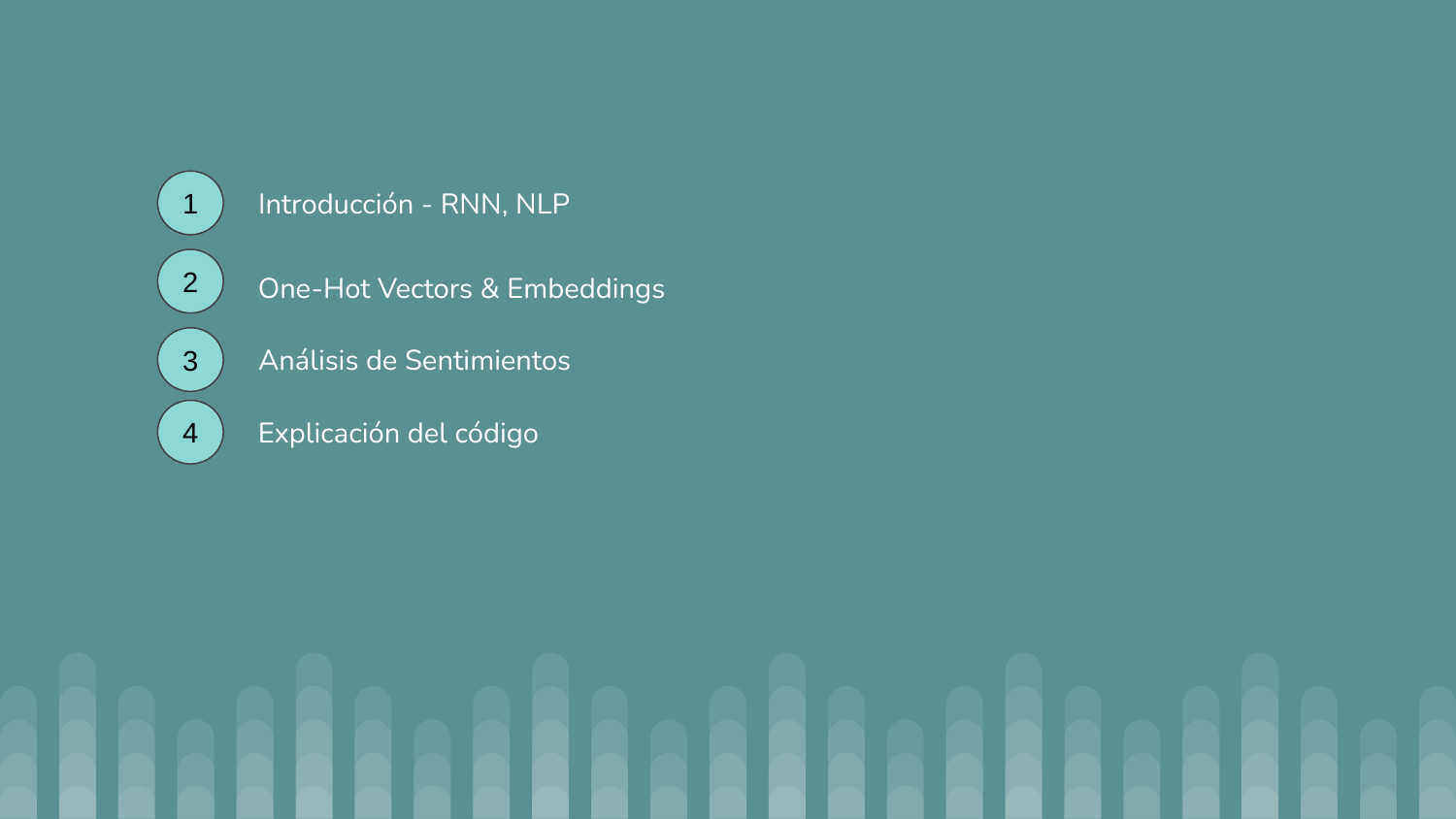

1
Introducción - RNN, NLP
2
One-Hot Vectors & Embeddings
3
Análisis de Sentimientos
4
Explicación del código